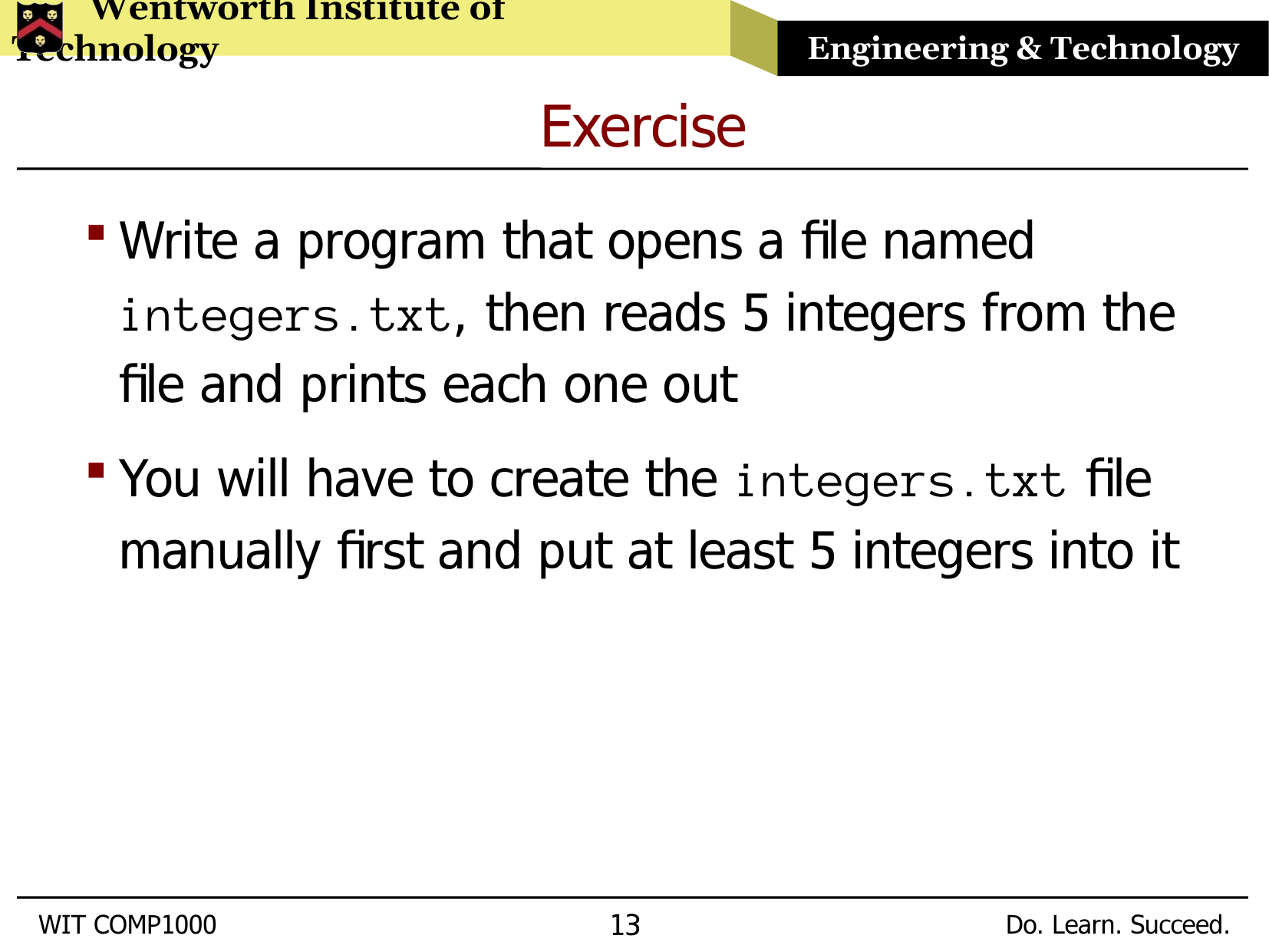

# Exercise
Write a program that opens a file named integers.txt, then reads 5 integers from the file and prints each one out
You will have to create the integers.txt file manually first and put at least 5 integers into it